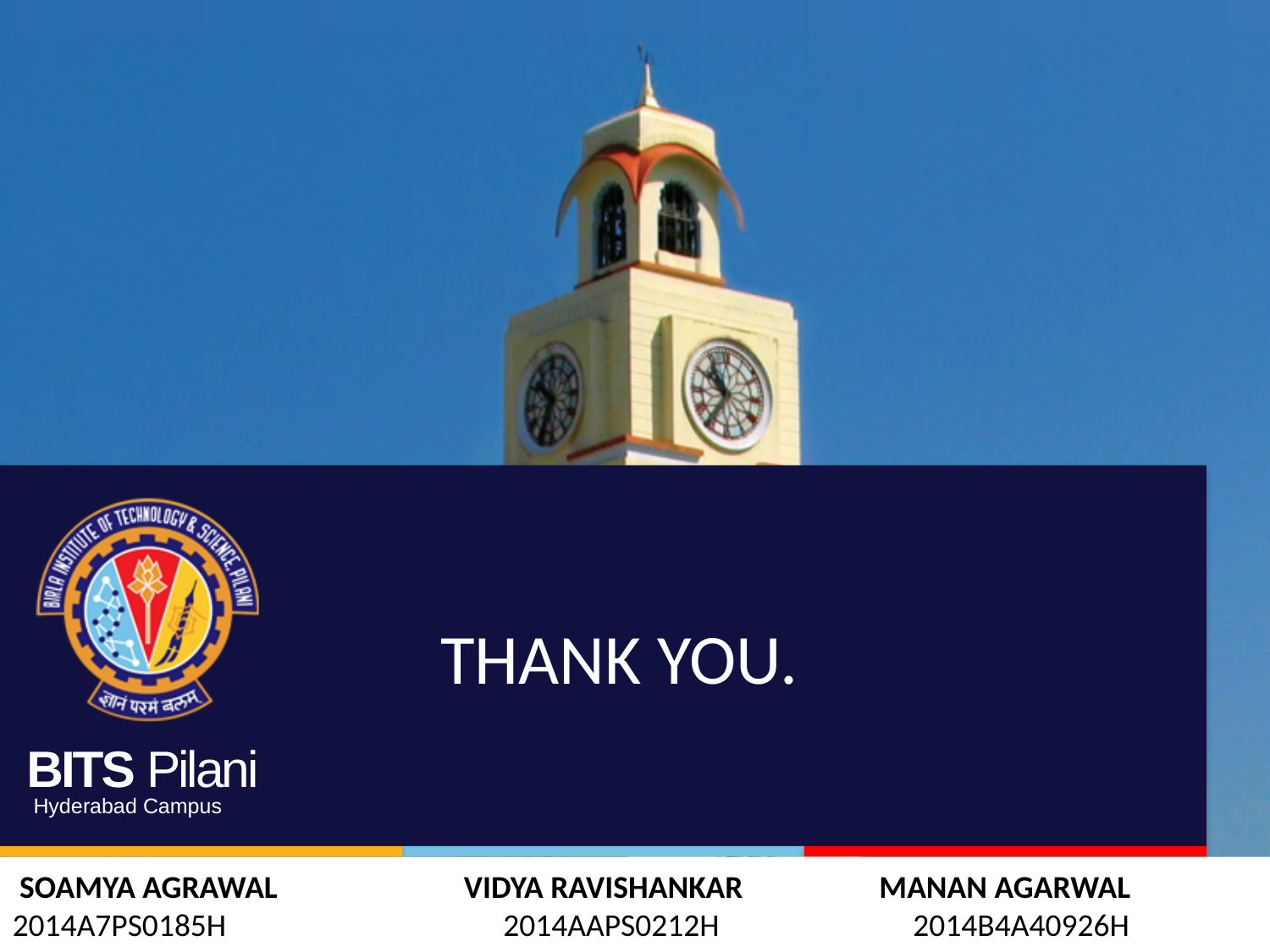

# THANK YOU.
 SOAMYA AGRAWAL                          VIDYA RAVISHANKAR                   MANAN AGARWAL
2014A7PS0185H	                                 2014AAPS0212H                           2014B4A40926H